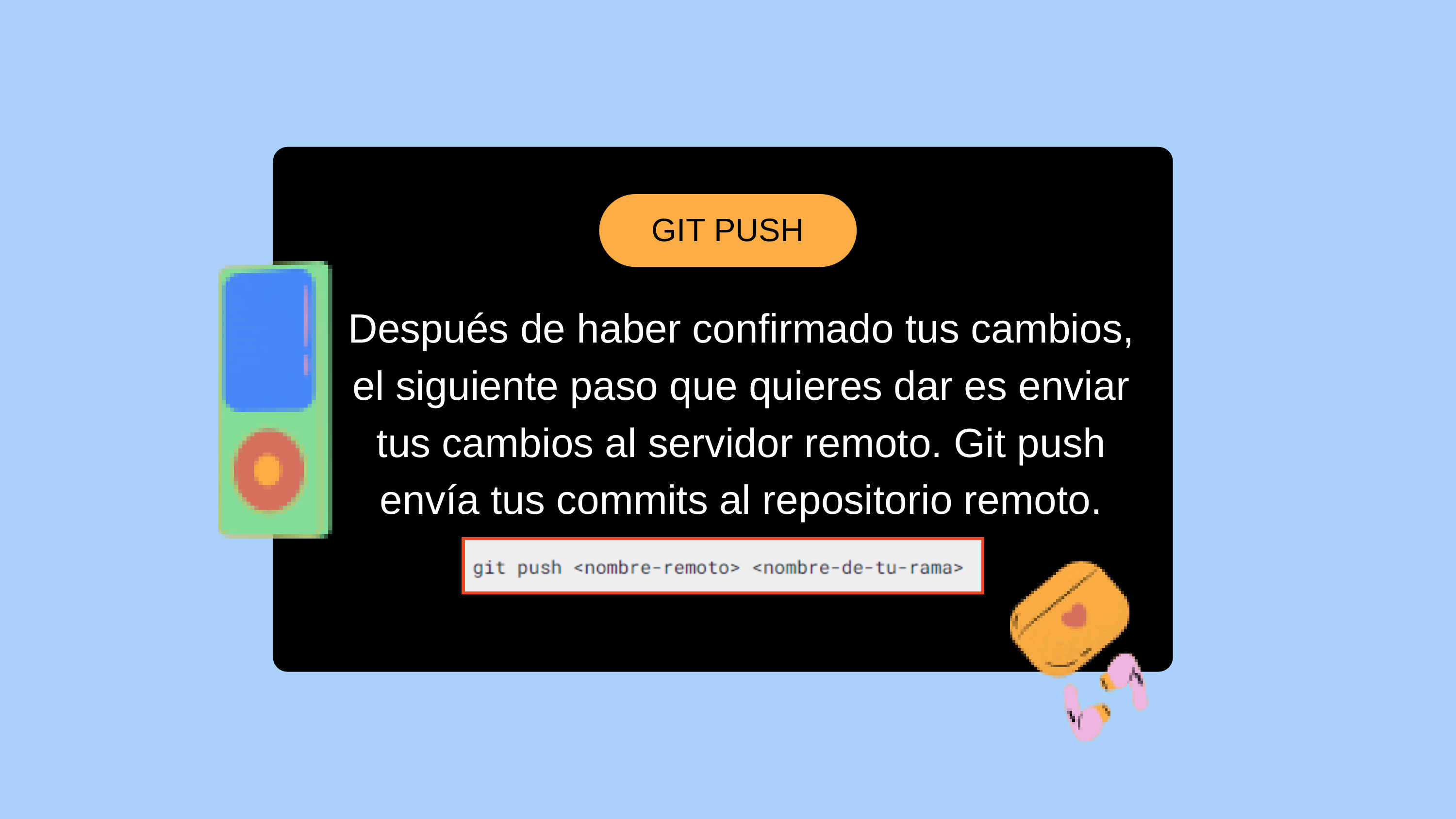

GIT PUSH

Después de haber confirmado tus cambios, el siguiente paso que quieres dar es enviar tus cambios al servidor remoto. Git push envía tus commits al repositorio remoto.